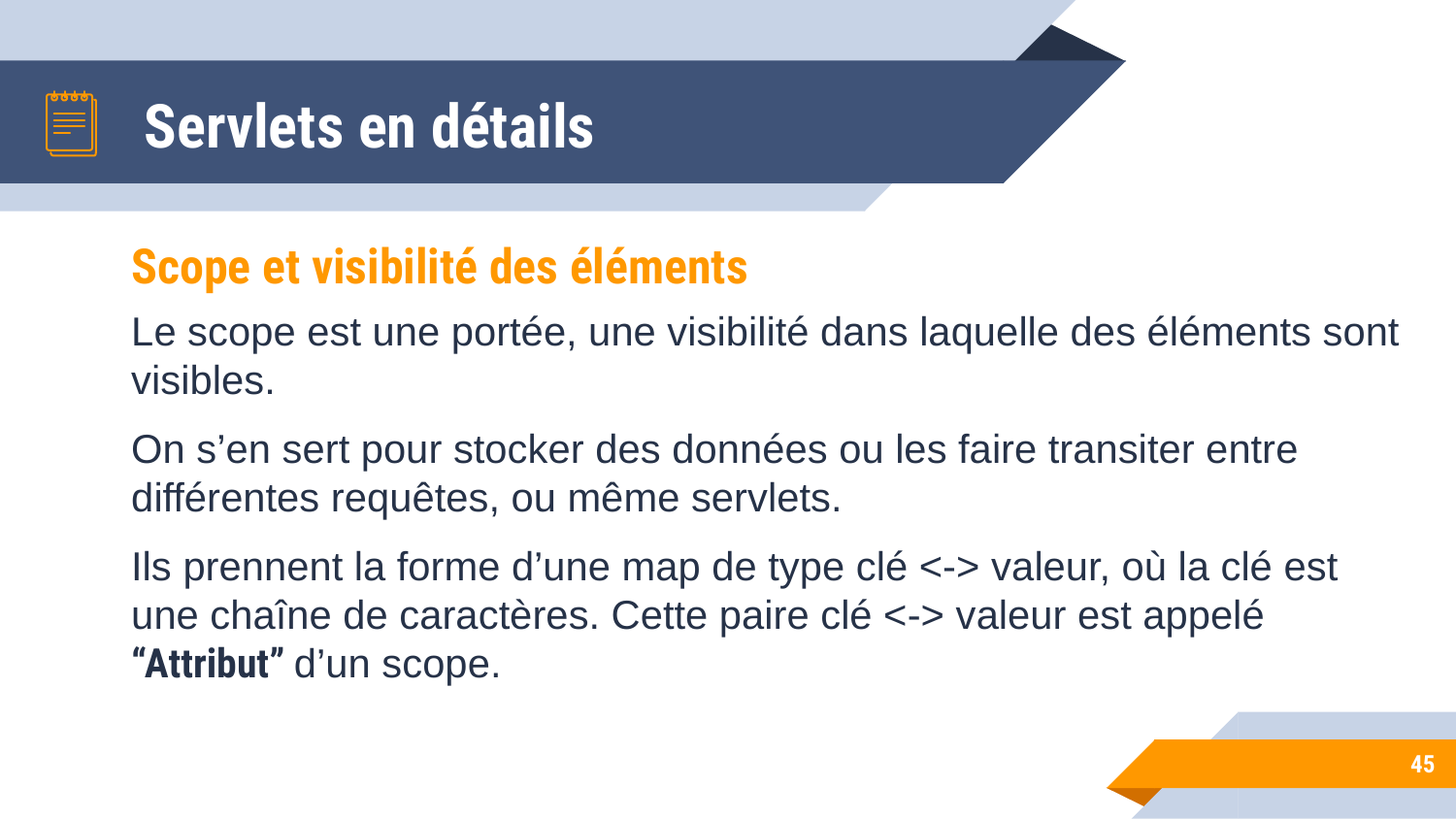

# Servlets en détails

Scope et visibilité des éléments
Le scope est une portée, une visibilité dans laquelle des éléments sont visibles.
On s’en sert pour stocker des données ou les faire transiter entre différentes requêtes, ou même servlets.
Ils prennent la forme d’une map de type clé <-> valeur, où la clé est une chaîne de caractères. Cette paire clé <-> valeur est appelé “Attribut” d’un scope.

45